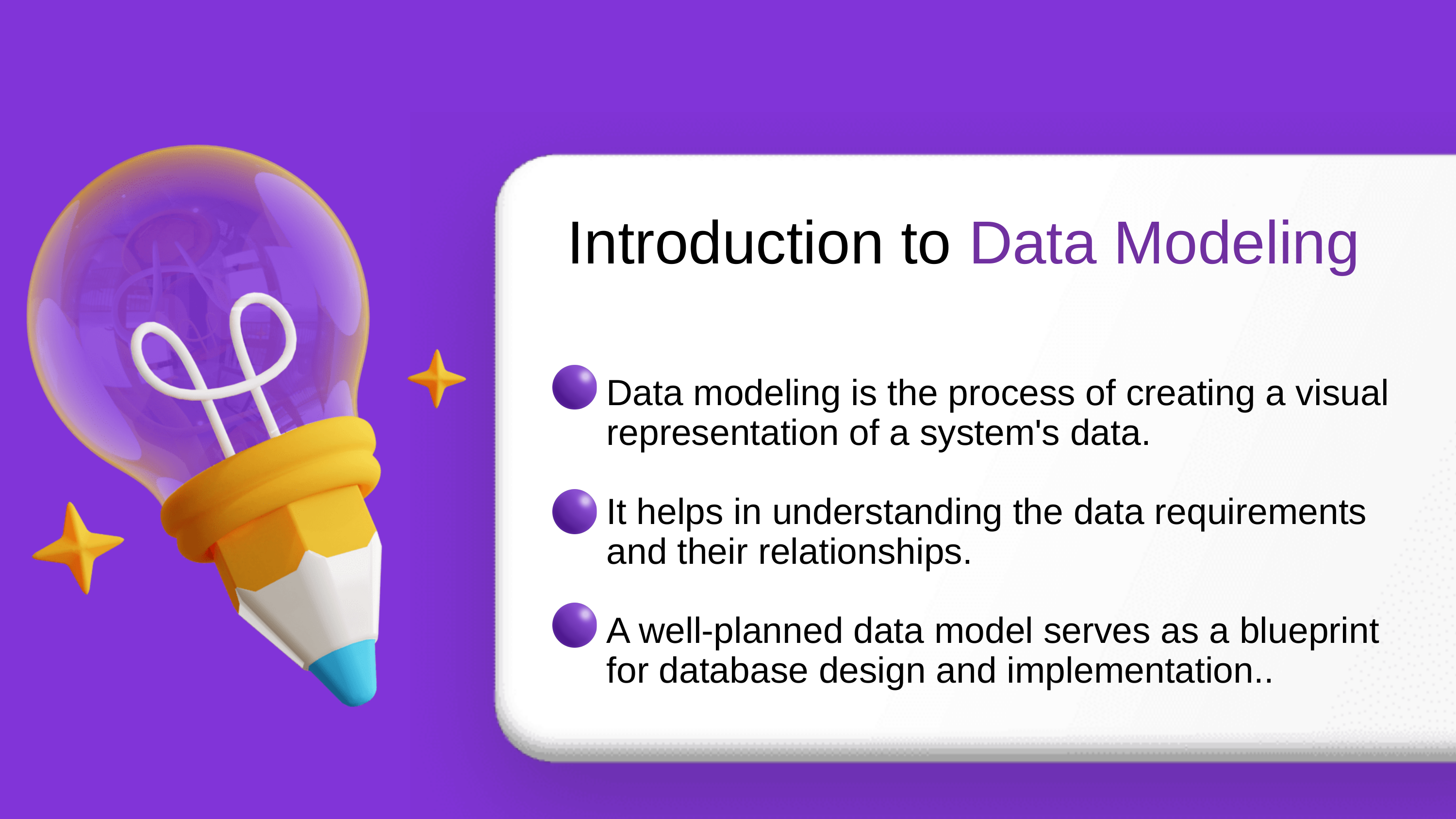

Introduction to Data Modeling

Data modeling is the process of creating a visual representation of a system's data.

It helps in understanding the data requirements and their relationships.

A well-planned data model serves as a blueprint for database design and implementation..